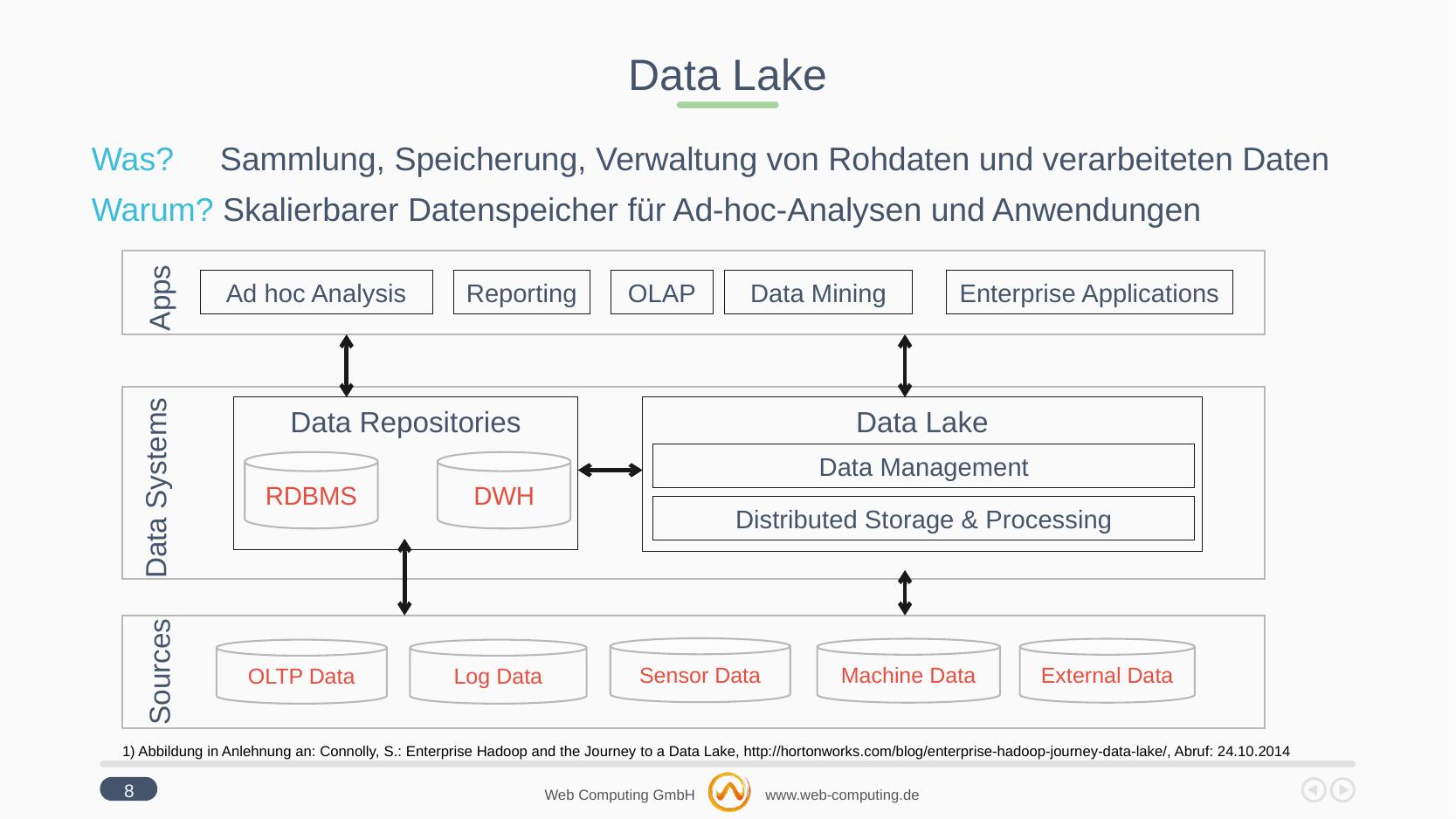

# Data Lake
Was?	Sammlung, Speicherung, Verwaltung von Rohdaten und verarbeiteten Daten

Warum? Skalierbarer Datenspeicher für Ad-hoc-Analysen und Anwendungen
Warum?

?
Ad hoc Analysis
Reporting
OLAP
Data Mining
Enterprise Applications
Apps
Online-Archiv für Ad-hoc-Analysen und Anwendungen

Data Repositories

Data Lake

Data Management
RDBMS
DWH
Data Systems
Distributed Storage & Processing

Sensor Data
Machine Data
External Data
OLTP Data
Log Data
Sources
1) Abbildung in Anlehnung an: Connolly, S.: Enterprise Hadoop and the Journey to a Data Lake, http://hortonworks.com/blog/enterprise-hadoop-journey-data-lake/, Abruf: 24.10.2014
8